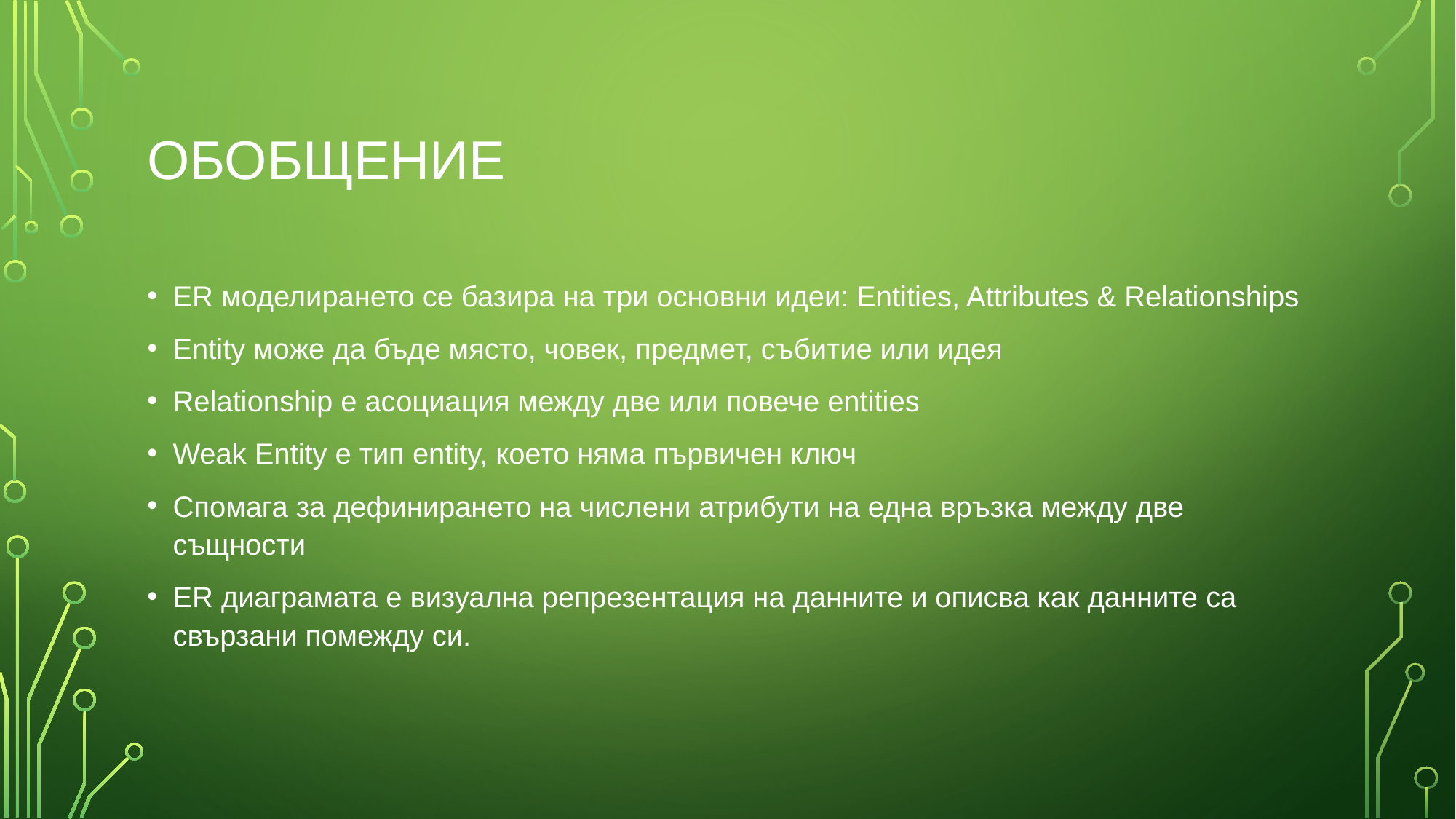

# ОБОБЩЕНИЕ
ER моделирането се базира на три основни идеи: Entities, Attributes & Relationships
Entity може да бъде място, човек, предмет, събитие или идея
Relationship е асоциация между две или повече entities
Weak Entity е тип entity, което няма първичен ключ
Спомага за дефинирането на числени атрибути на една връзка между две същности
ER диаграмата е визуална репрезентация на данните и описва как данните са свързани помежду си.